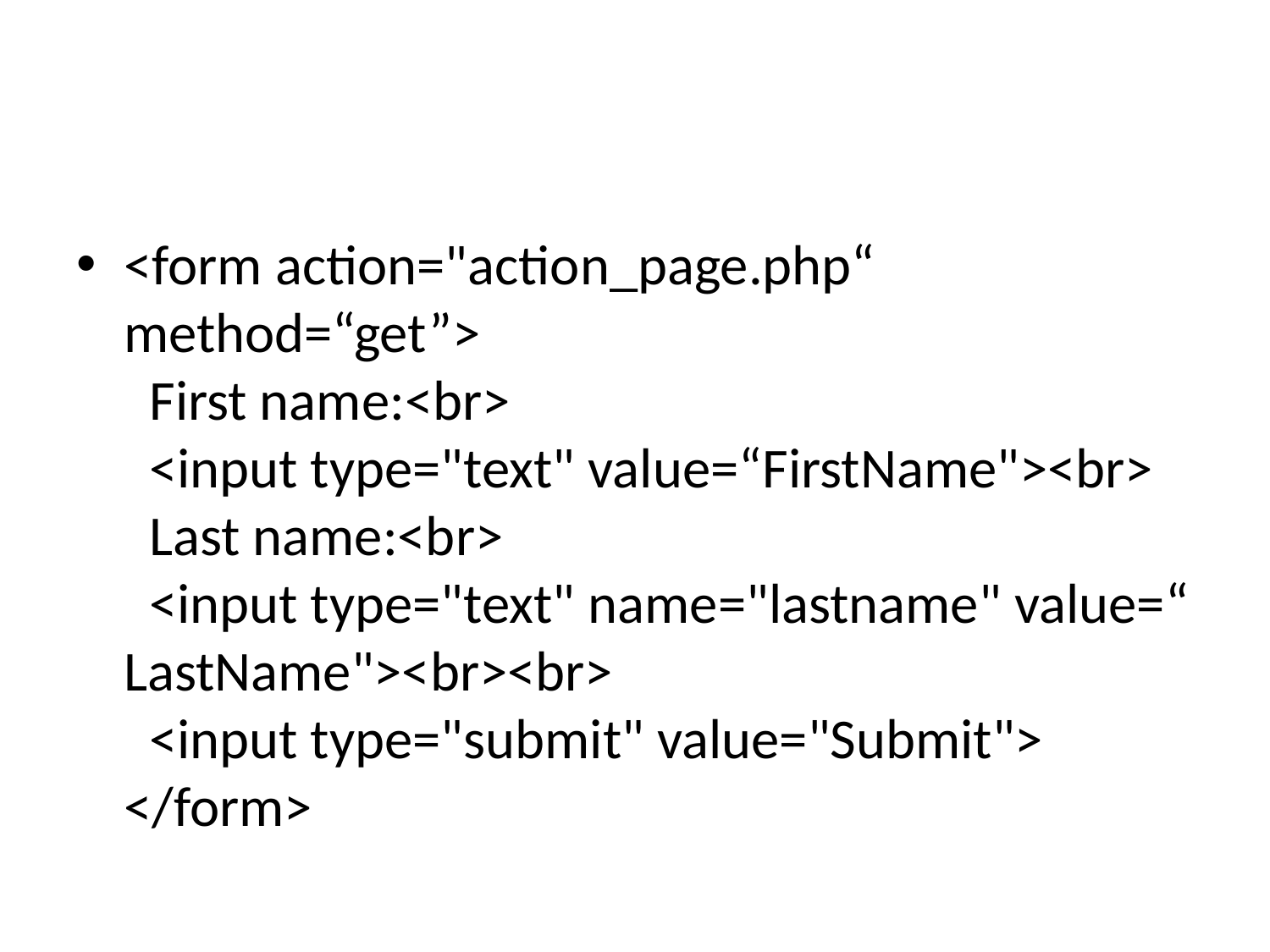

#
<form action="action_page.php“ method=“get”>
  First name:<br>
  <input type="text" value=“FirstName"><br>
  Last name:<br>
  <input type="text" name="lastname" value=“LastName"><br><br>
  <input type="submit" value="Submit">
</form>